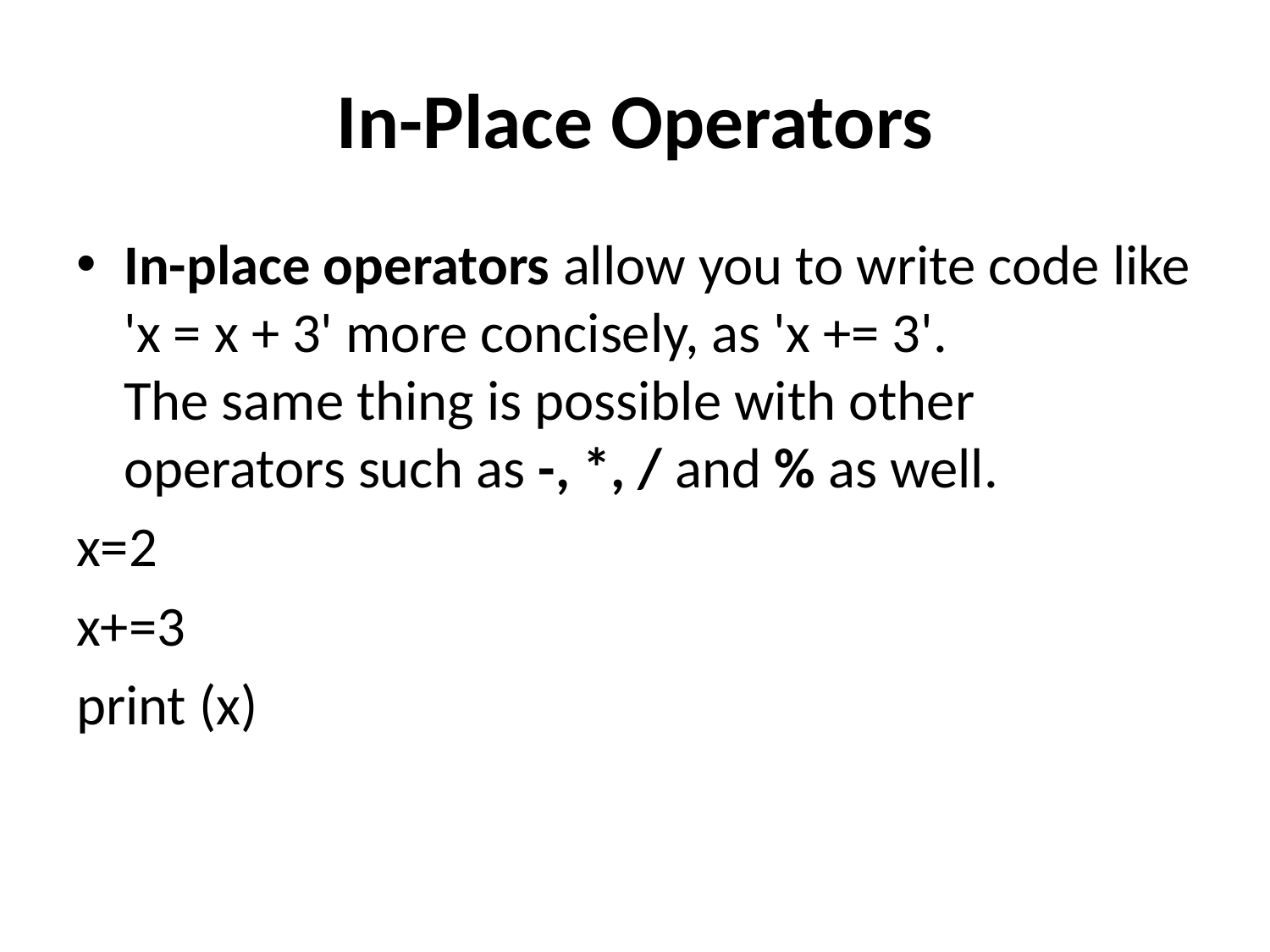

# In-Place Operators
In-place operators allow you to write code like 'x = x + 3' more concisely, as 'x += 3'. 
The same thing is possible with other operators such as -, *, / and % as well.
x=2
x+=3
print (x)